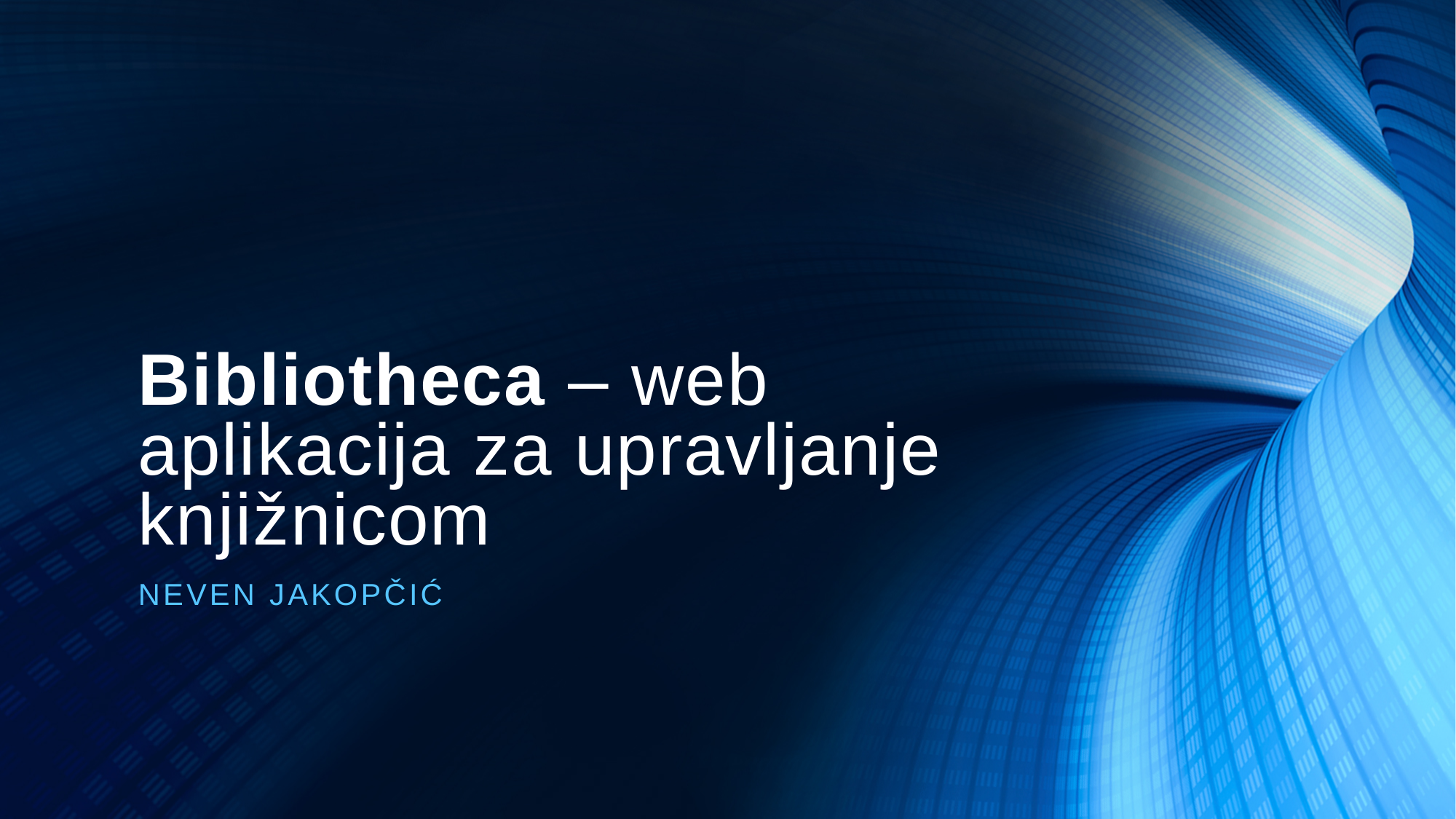

# Bibliotheca – web aplikacija za upravljanje knjižnicom
Neven Jakopčić